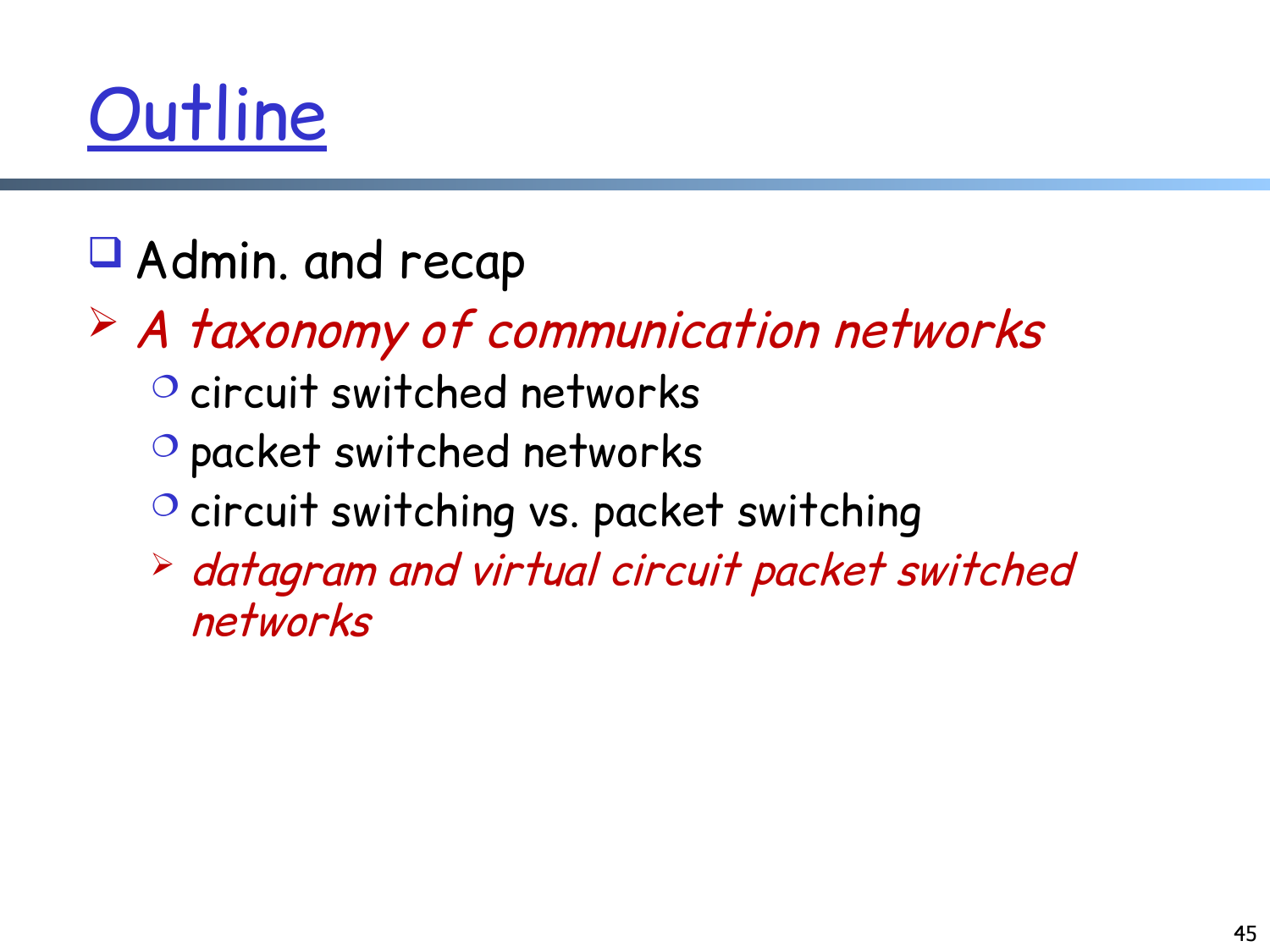

Outline
Admin. and recap
A taxonomy of communication networks
circuit switched networks
packet switched networks
circuit switching vs. packet switching
datagram and virtual circuit packet switched networks
45